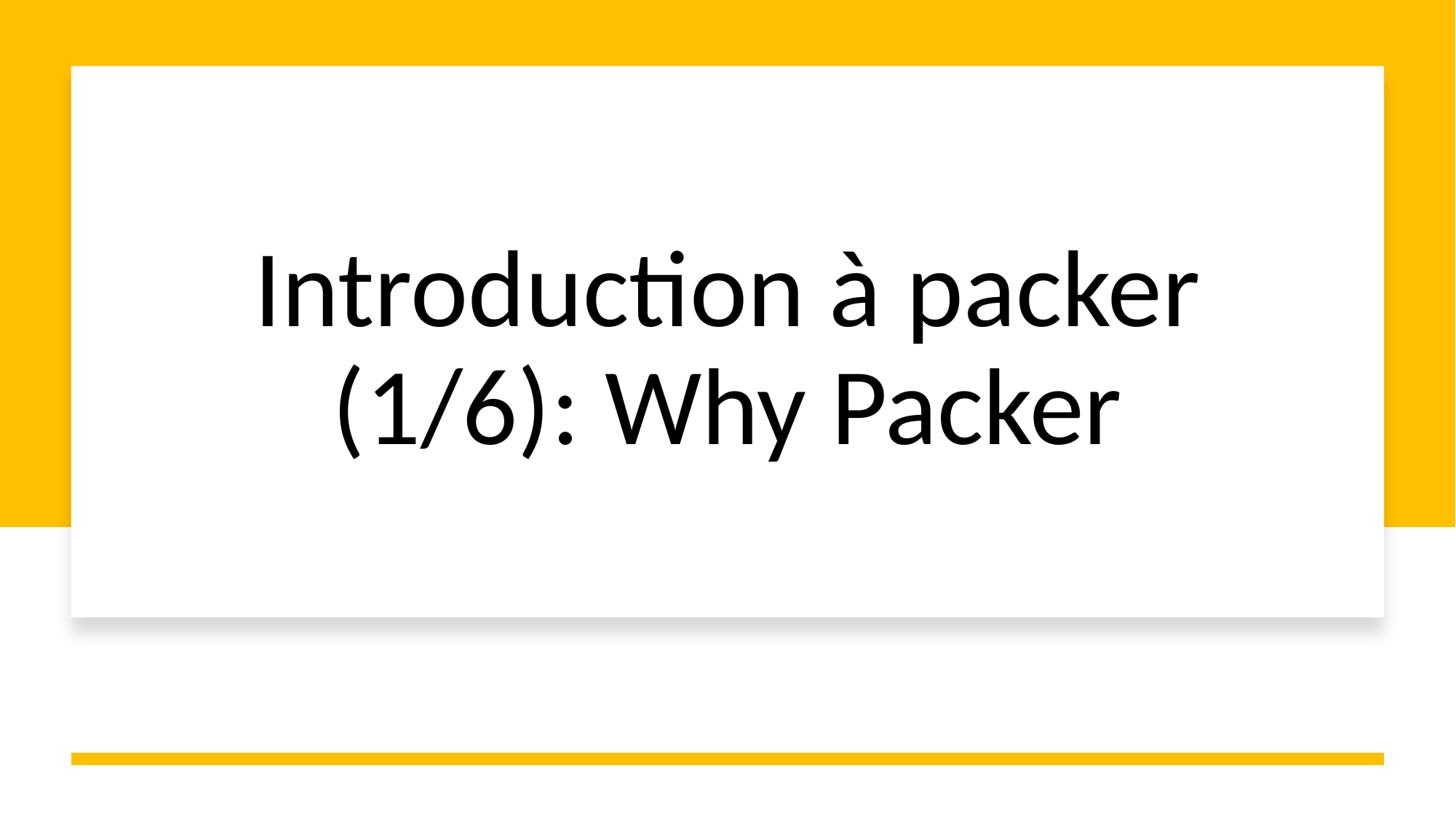

# Introduction à packer (1/6): Why Packer